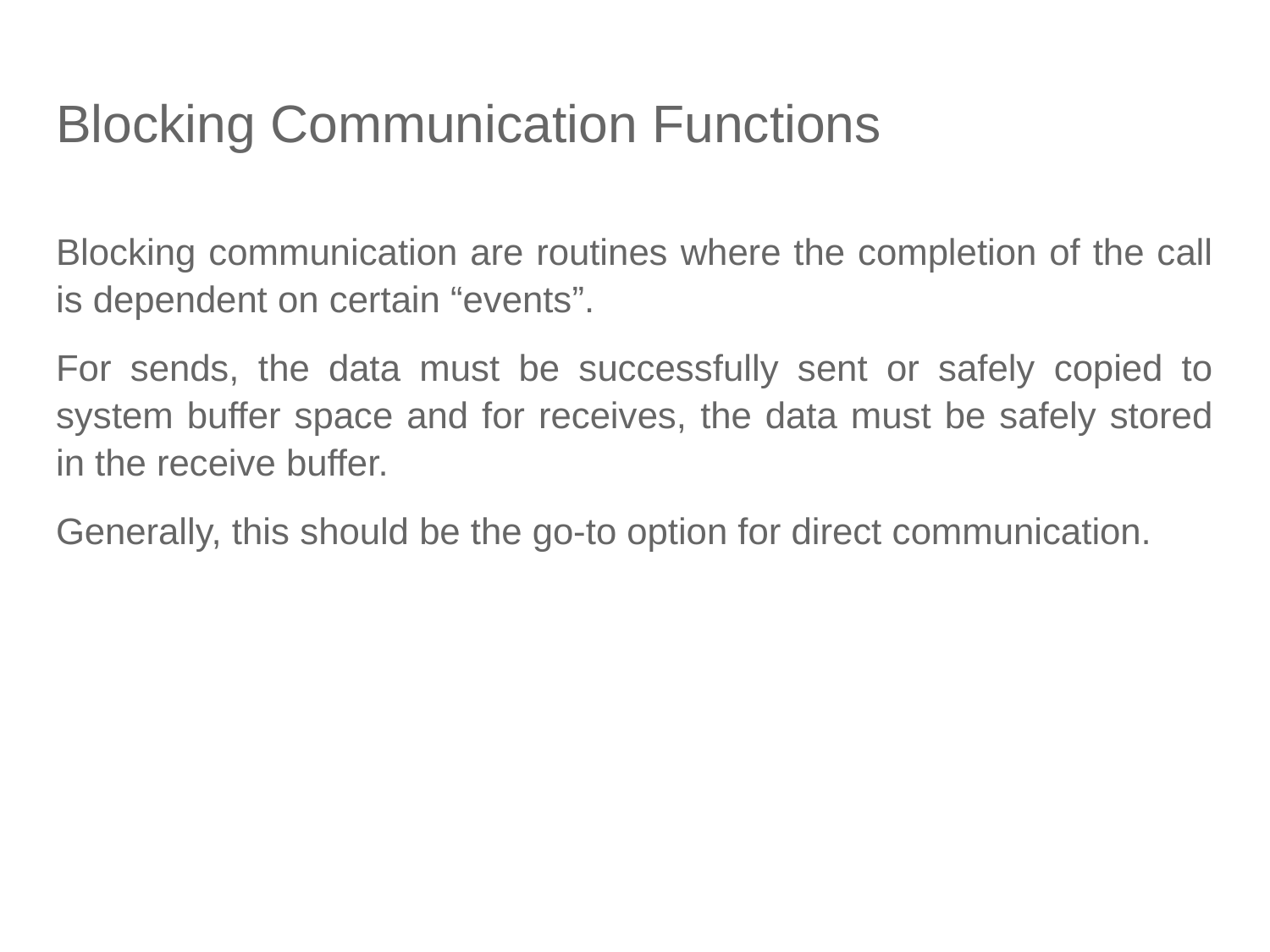

# Blocking Communication Functions
Blocking communication are routines where the completion of the call is dependent on certain “events”.
For sends, the data must be successfully sent or safely copied to system buffer space and for receives, the data must be safely stored in the receive buffer.
Generally, this should be the go-to option for direct communication.